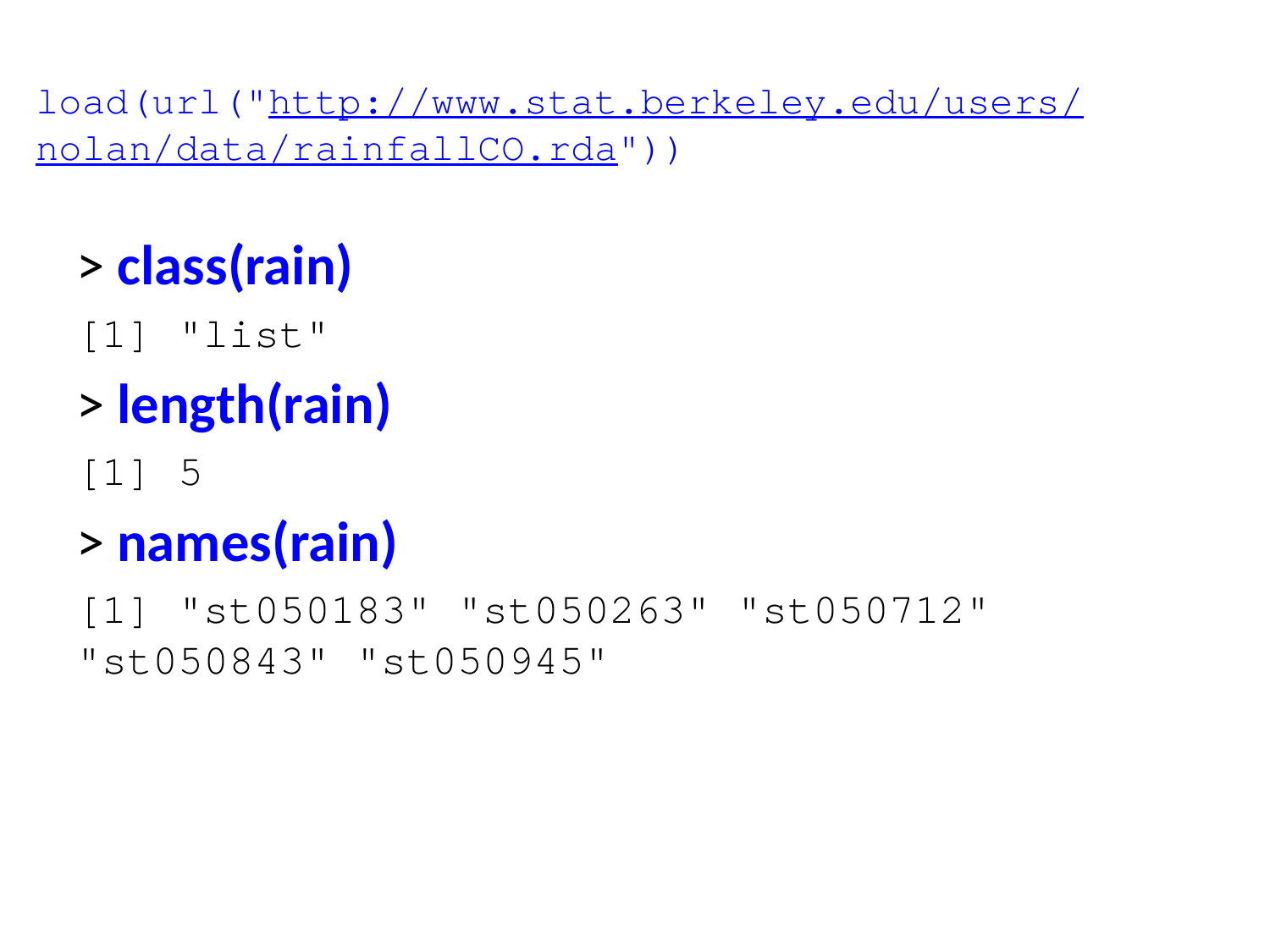

# load(url("http://www.stat.berkeley.edu/users/ nolan/data/rainfallCO.rda"))
> class(rain)
[1] "list"
> length(rain)
[1] 5
> names(rain)
[1] "st050183" "st050263" "st050712" "st050843" "st050945"